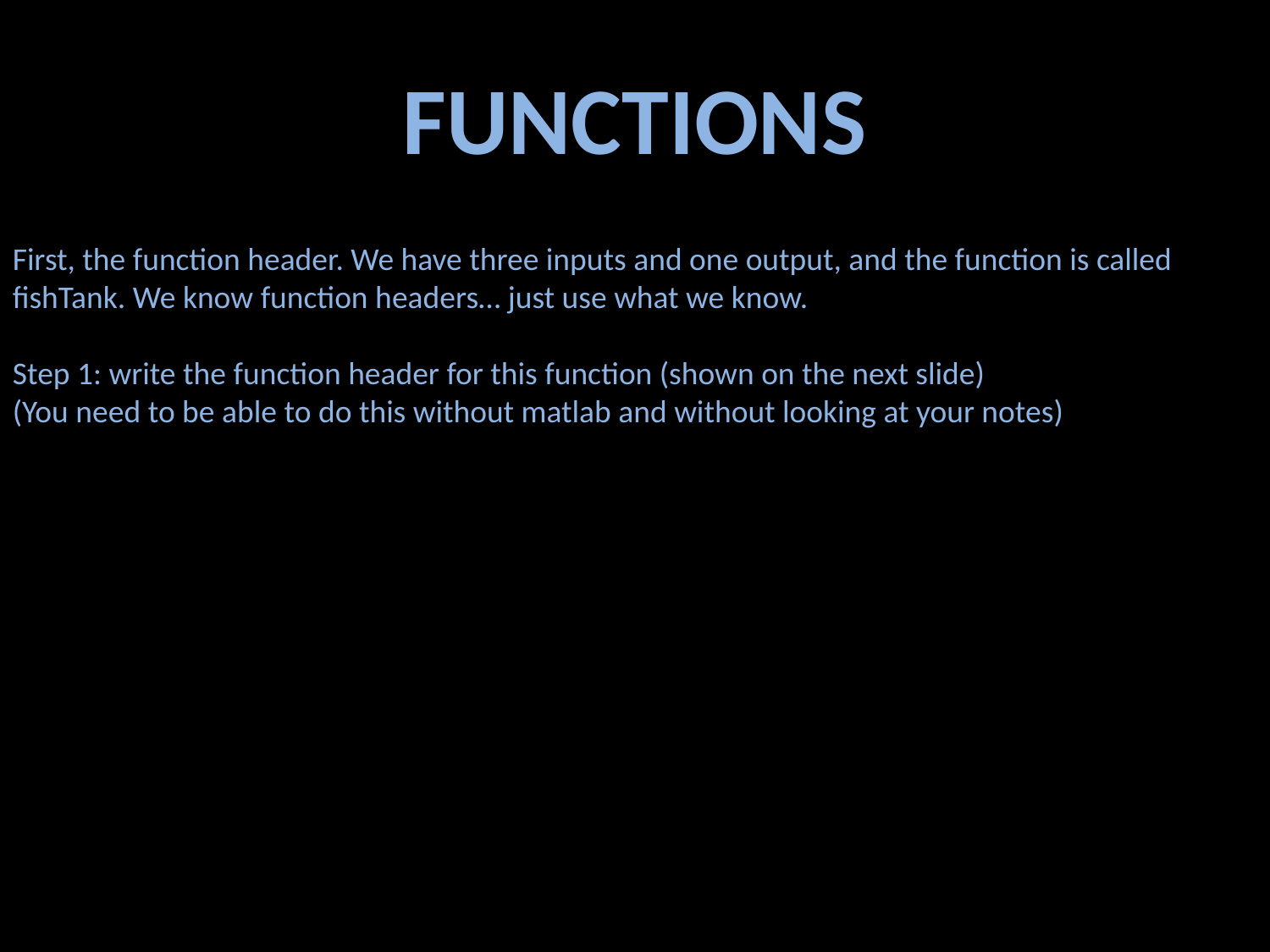

FUNCTIONS
First, the function header. We have three inputs and one output, and the function is called fishTank. We know function headers… just use what we know.

Step 1: write the function header for this function (shown on the next slide)
(You need to be able to do this without matlab and without looking at your notes)